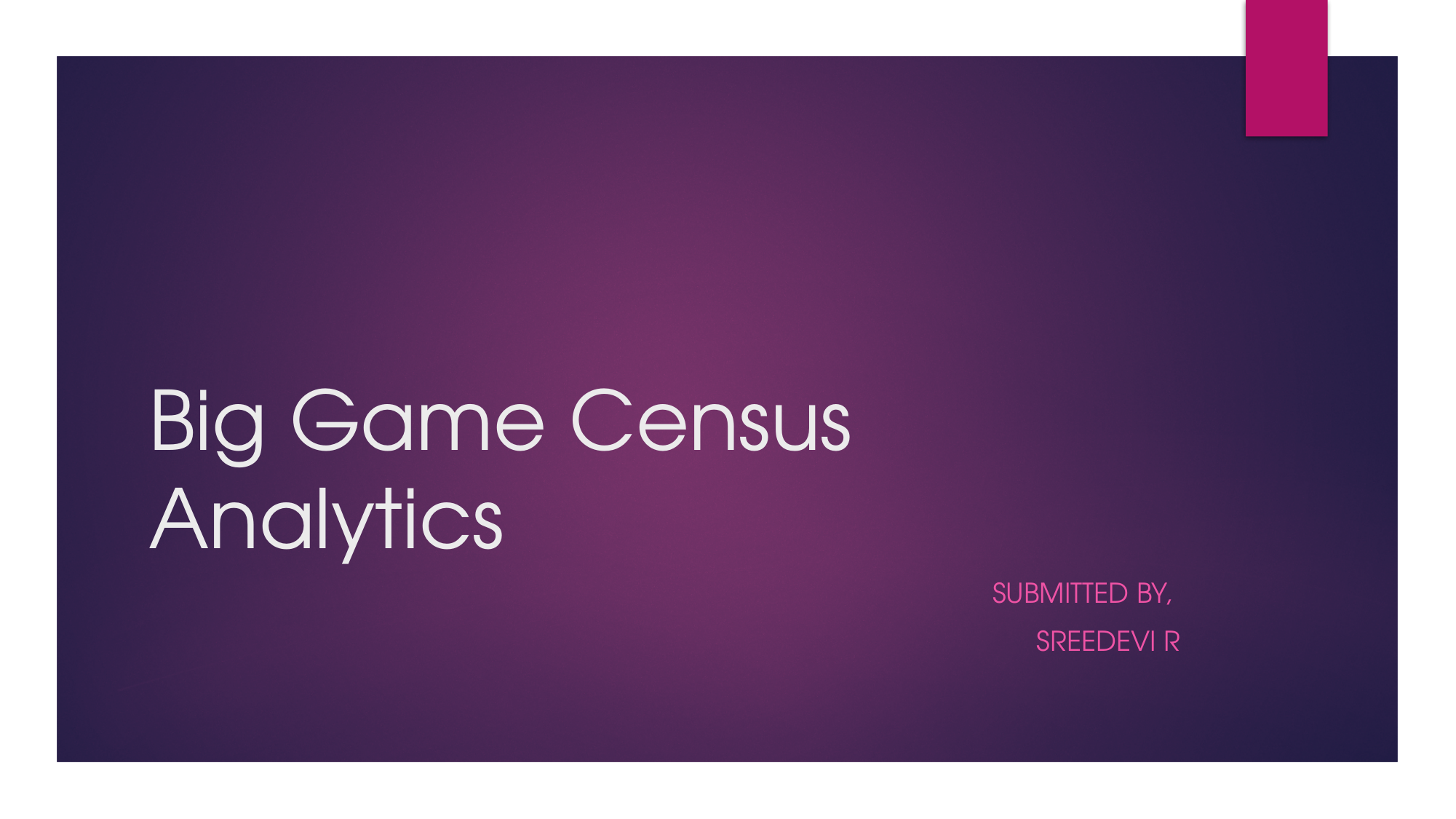

# Big Game Census Analytics
Submitted By,
Sreedevi R